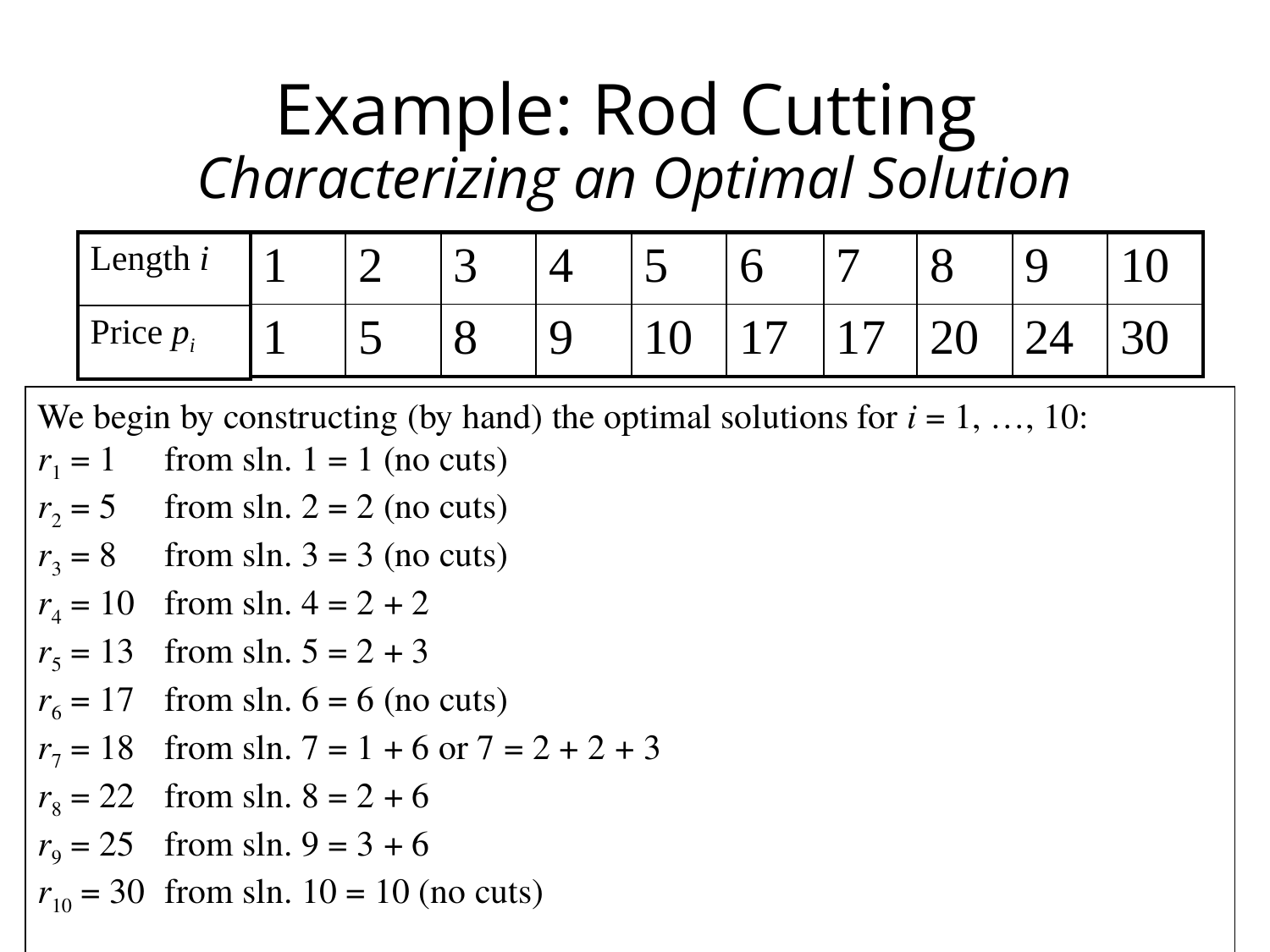

Example: Rod Cutting
Characterizing an Optimal Solution

| Length i |
| --- |
| Price pi |
| 1 | 2 | 3 | 4 | 5 | 6 | 7 | 8 | 9 | 10 |
| --- | --- | --- | --- | --- | --- | --- | --- | --- | --- |
| 1 | 5 | 8 | 9 | 10 | 17 | 17 | 20 | 24 | 30 |
We begin by constructing (by hand) the optimal solutions for i = 1, …, 10:
r1 = 1 	from sln. 1 = 1 (no cuts)
r2 = 5 	from sln. 2 = 2 (no cuts)
r3 = 8 	from sln. 3 = 3 (no cuts)
r4 = 10 	from sln. 4 = 2 + 2
r5 = 13 	from sln. 5 = 2 + 3
r6 = 17 	from sln. 6 = 6 (no cuts)
r7 = 18 	from sln. 7 = 1 + 6 or 7 = 2 + 2 + 3
r8 = 22 	from sln. 8 = 2 + 6
r9 = 25 	from sln. 9 = 3 + 6
r10 = 30 	from sln. 10 = 10 (no cuts)